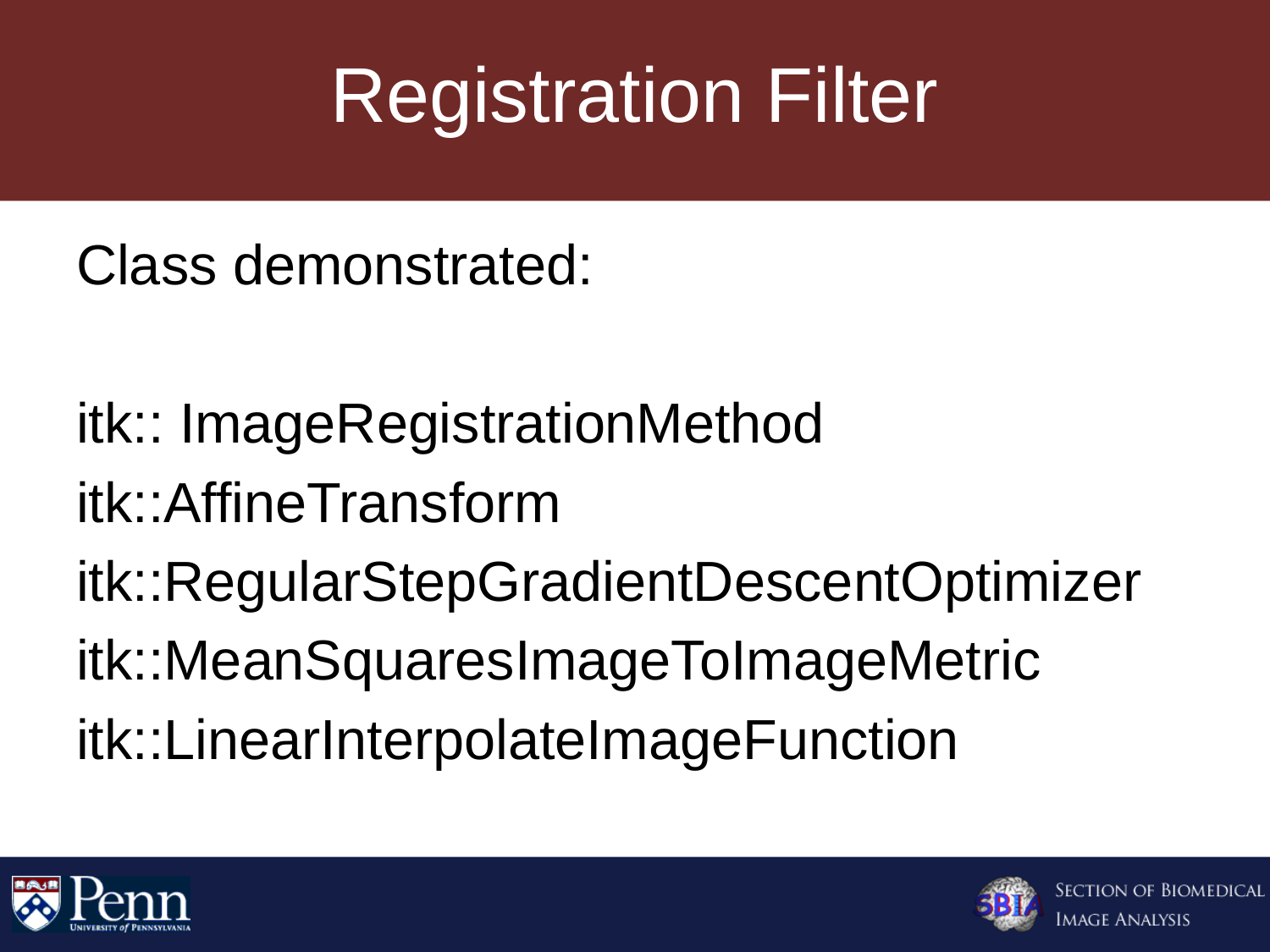

# Registration Filter
Class demonstrated:

itk:: ImageRegistrationMethod
itk::AffineTransform
itk::RegularStepGradientDescentOptimizer
itk::MeanSquaresImageToImageMetric
itk::LinearInterpolateImageFunction